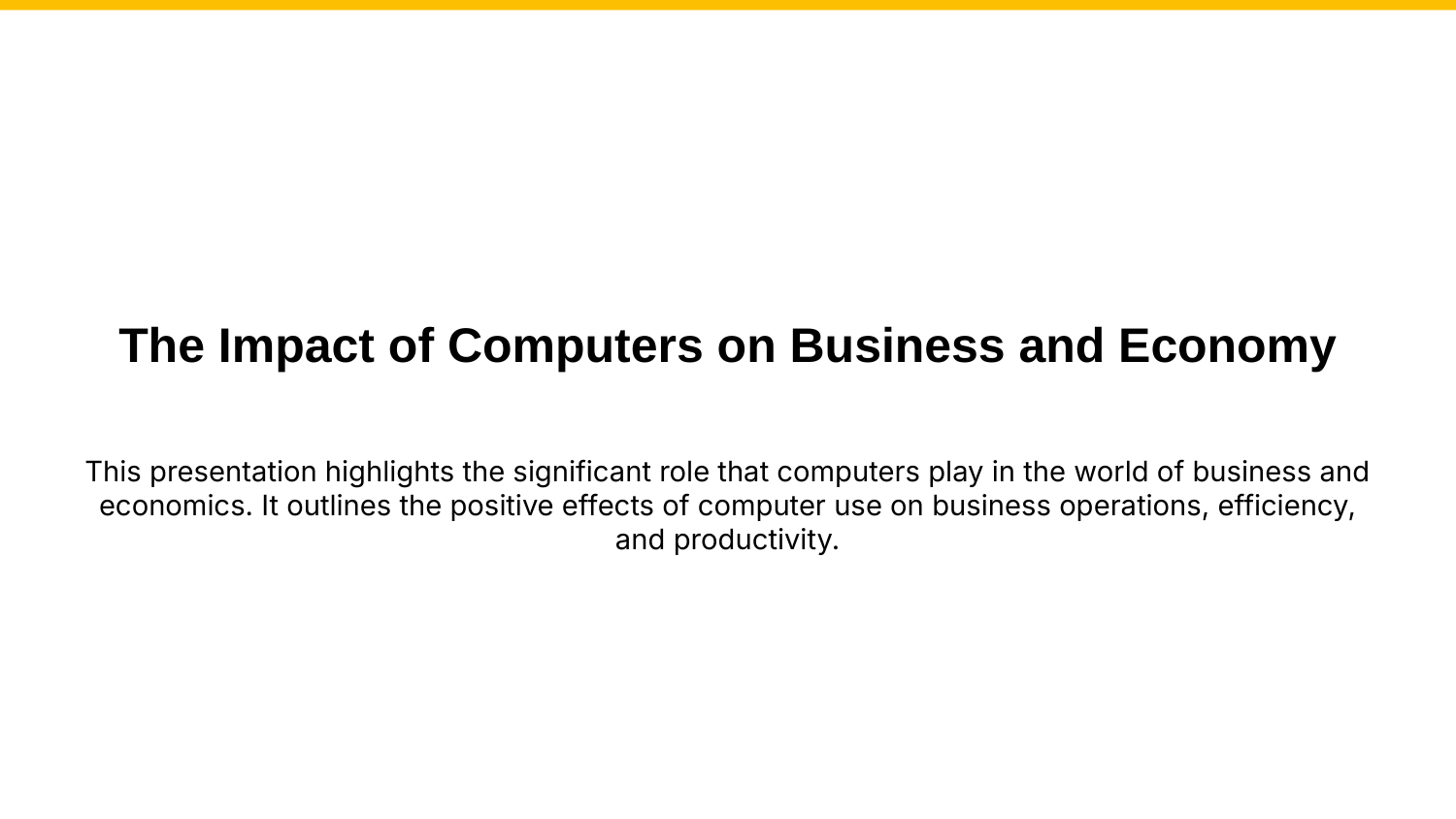

The Impact of Computers on Business and Economy
This presentation highlights the significant role that computers play in the world of business and economics. It outlines the positive effects of computer use on business operations, efficiency, and productivity.